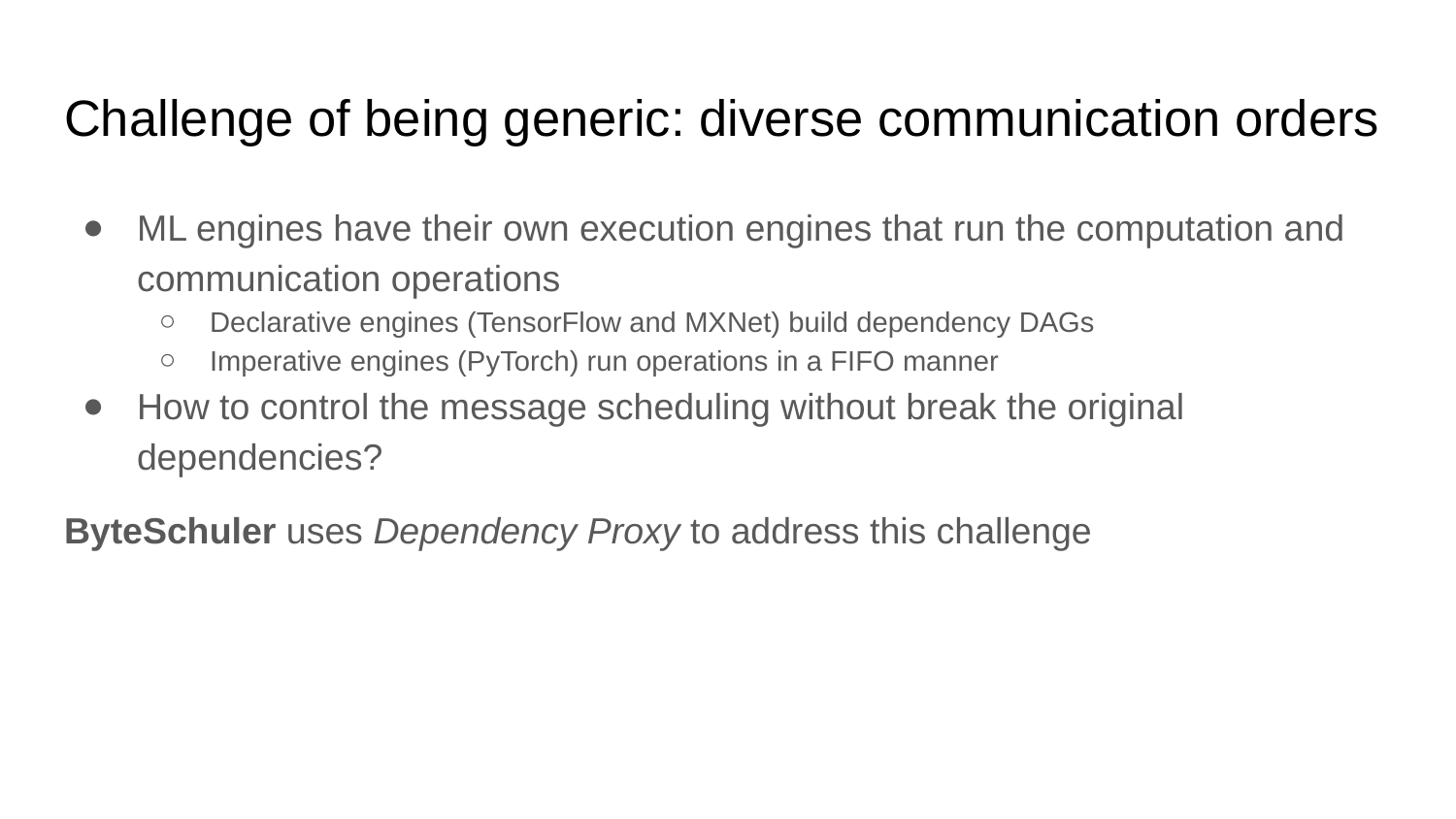

# Challenge of being generic: diverse communication orders
ML engines have their own execution engines that run the computation and communication operations
Declarative engines (TensorFlow and MXNet) build dependency DAGs
Imperative engines (PyTorch) run operations in a FIFO manner
How to control the message scheduling without break the original dependencies?
ByteSchuler uses Dependency Proxy to address this challenge